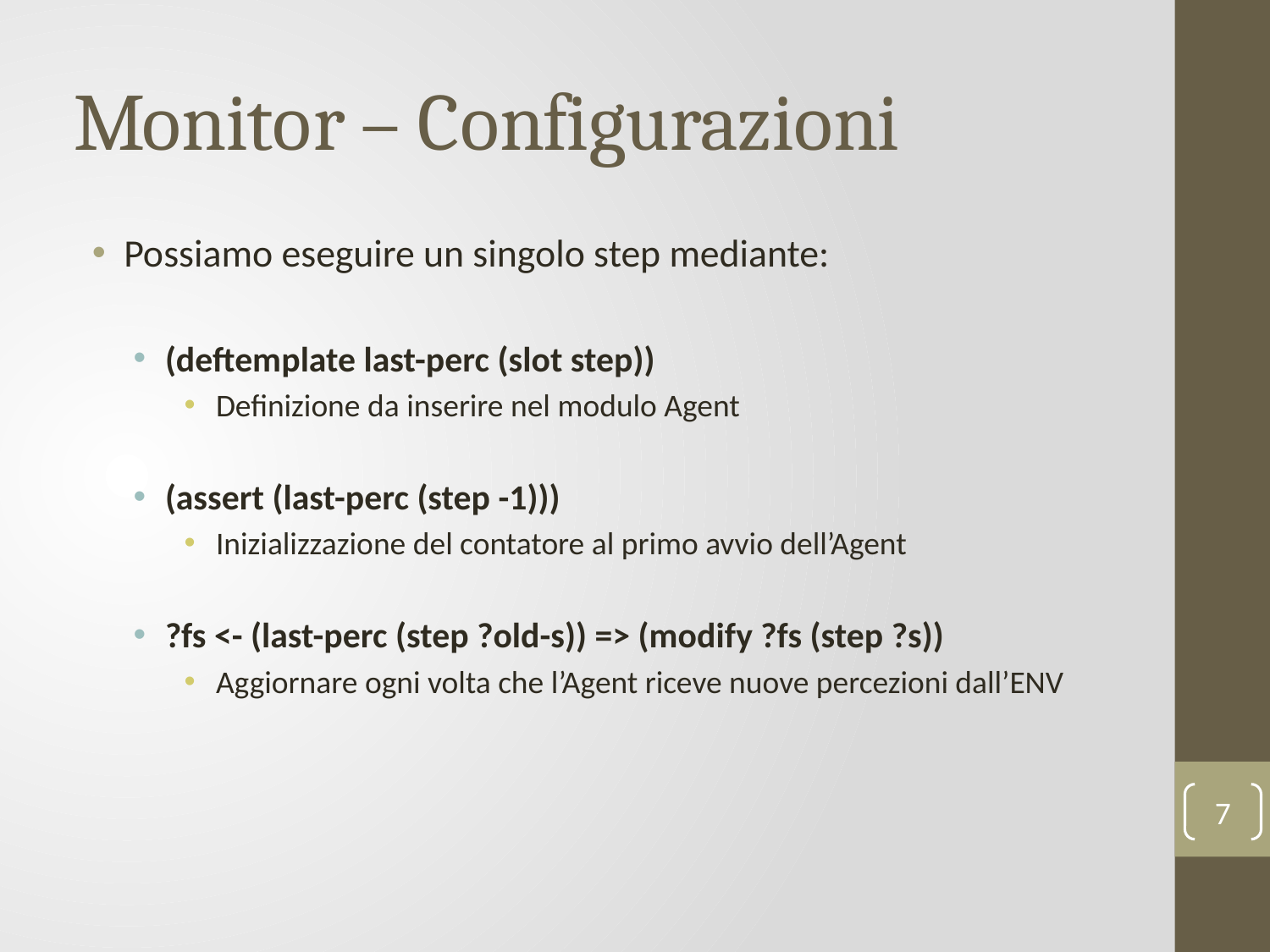

# Monitor – Configurazioni
Possiamo eseguire un singolo step mediante:

(deftemplate last-perc (slot step))
Definizione da inserire nel modulo Agent

(assert (last-perc (step -1)))
Inizializzazione del contatore al primo avvio dell’Agent

?fs <- (last-perc (step ?old-s)) => (modify ?fs (step ?s))
Aggiornare ogni volta che l’Agent riceve nuove percezioni dall’ENV
7